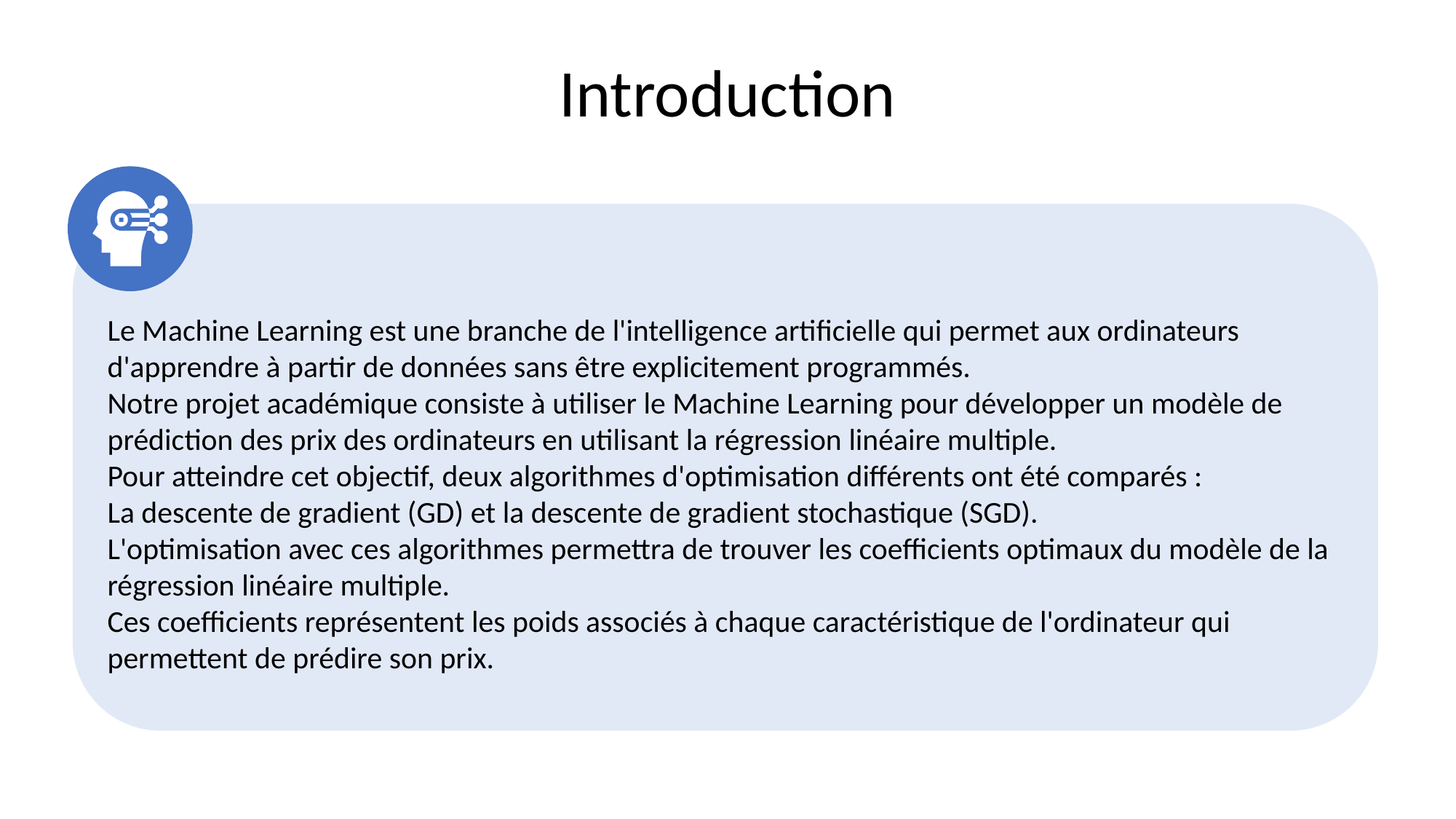

# Introduction

Le Machine Learning est une branche de l'intelligence artificielle qui permet aux ordinateurs d'apprendre à partir de données sans être explicitement programmés.
Notre projet académique consiste à utiliser le Machine Learning pour développer un modèle de prédiction des prix des ordinateurs en utilisant la régression linéaire multiple.
Pour atteindre cet objectif, deux algorithmes d'optimisation différents ont été comparés :
La descente de gradient (GD) et la descente de gradient stochastique (SGD).
L'optimisation avec ces algorithmes permettra de trouver les coefficients optimaux du modèle de la régression linéaire multiple.
Ces coefficients représentent les poids associés à chaque caractéristique de l'ordinateur qui permettent de prédire son prix.